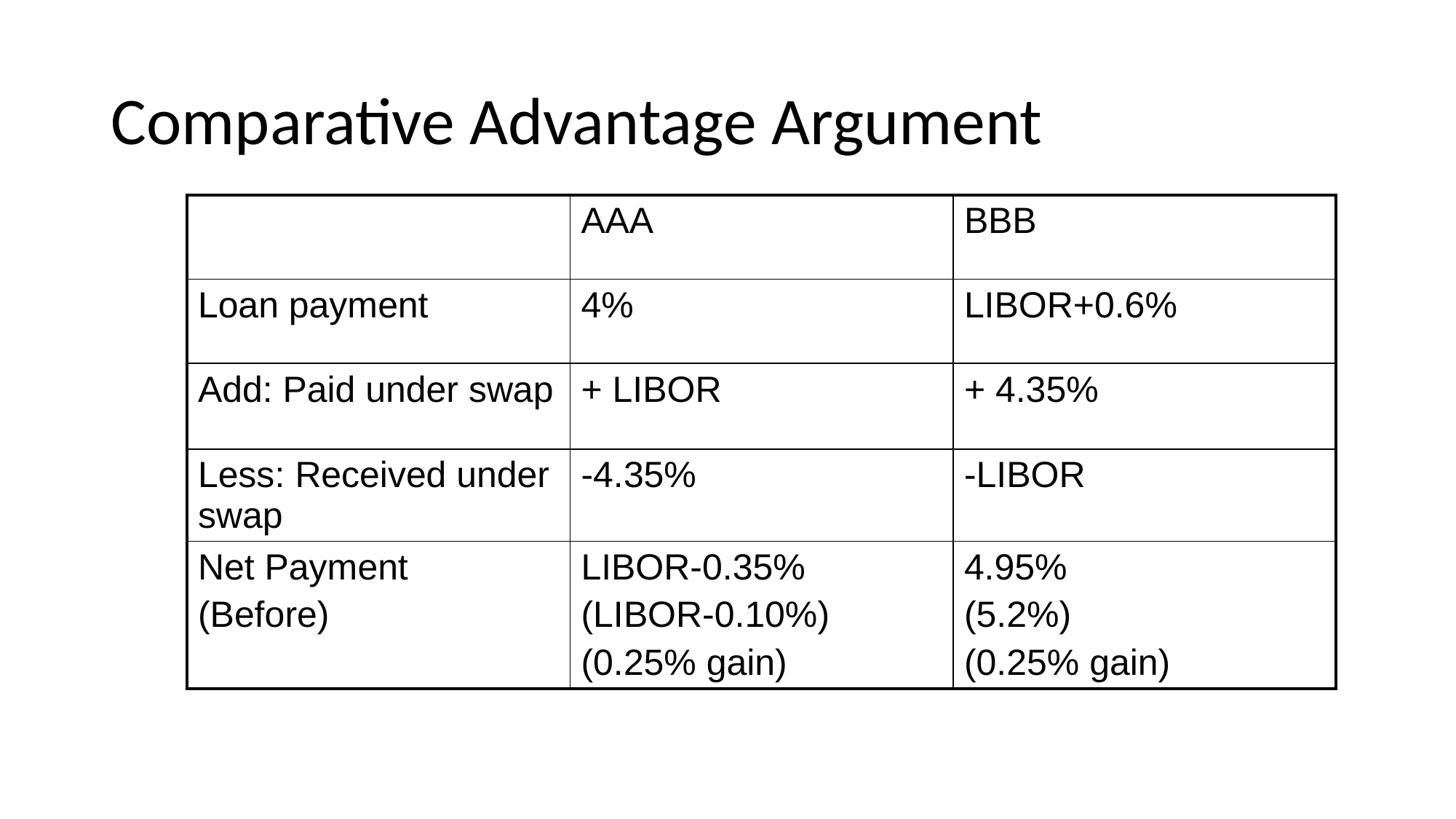

Comparative Advantage Argument
|  | AAA | BBB |
| --- | --- | --- |
| Loan payment | 4% | LIBOR+0.6% |
| Add: Paid under swap | + LIBOR | + 4.35% |
| Less: Received under swap | -4.35% | -LIBOR |
| Net Payment (Before) | LIBOR-0.35% (LIBOR-0.10%) (0.25% gain) | 4.95% (5.2%) (0.25% gain) |